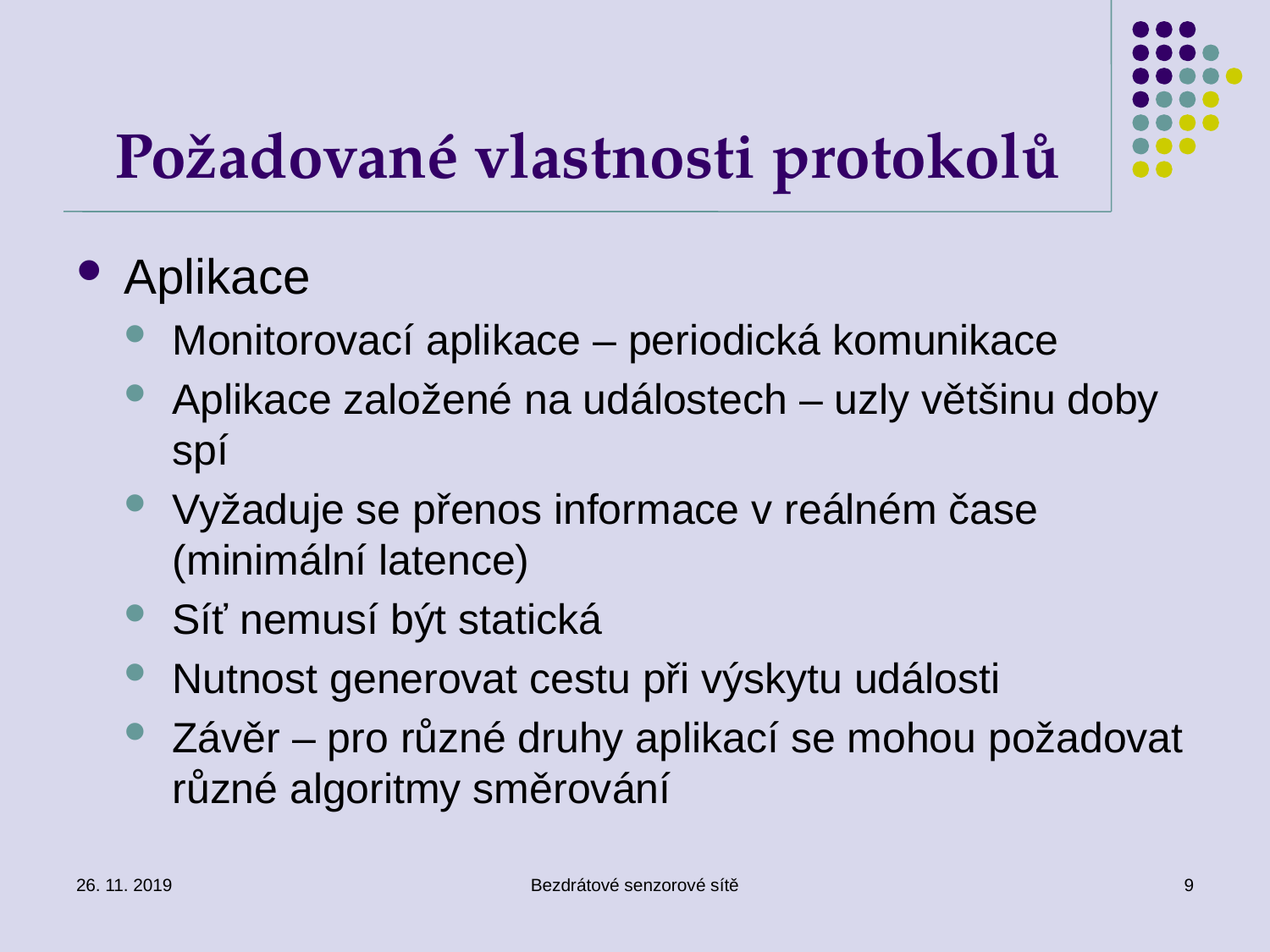

# Požadované vlastnosti protokolů
Aplikace
Monitorovací aplikace – periodická komunikace
Aplikace založené na událostech – uzly většinu doby spí
Vyžaduje se přenos informace v reálném čase (minimální latence)
Síť nemusí být statická
Nutnost generovat cestu při výskytu události
Závěr – pro různé druhy aplikací se mohou požadovat různé algoritmy směrování

26. 11. 2019
Bezdrátové senzorové sítě
9